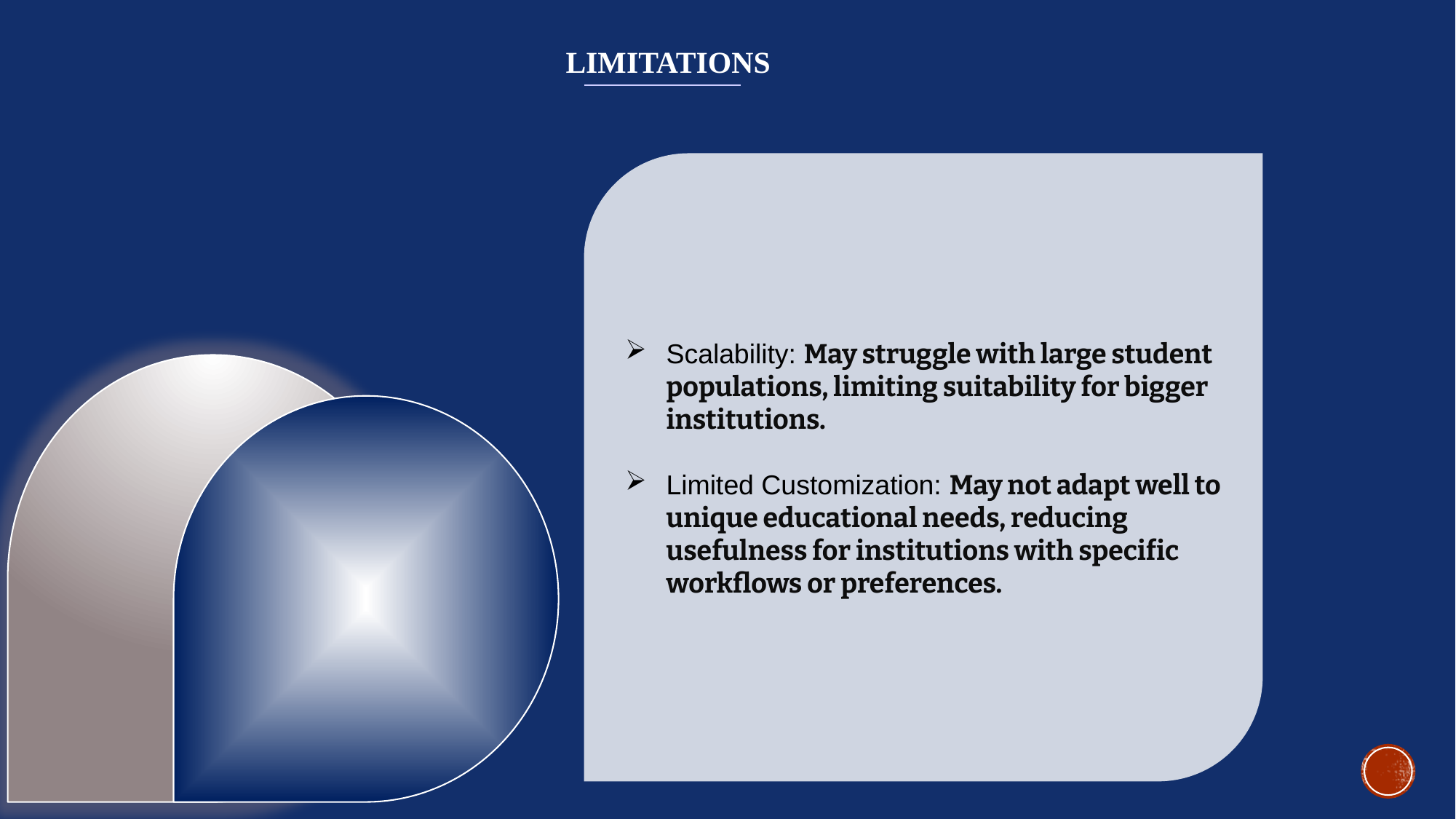

LIMITATIONS
Scalability: May struggle with large student populations, limiting suitability for bigger institutions.

Limited Customization: May not adapt well to unique educational needs, reducing usefulness for institutions with specific workflows or preferences.

12